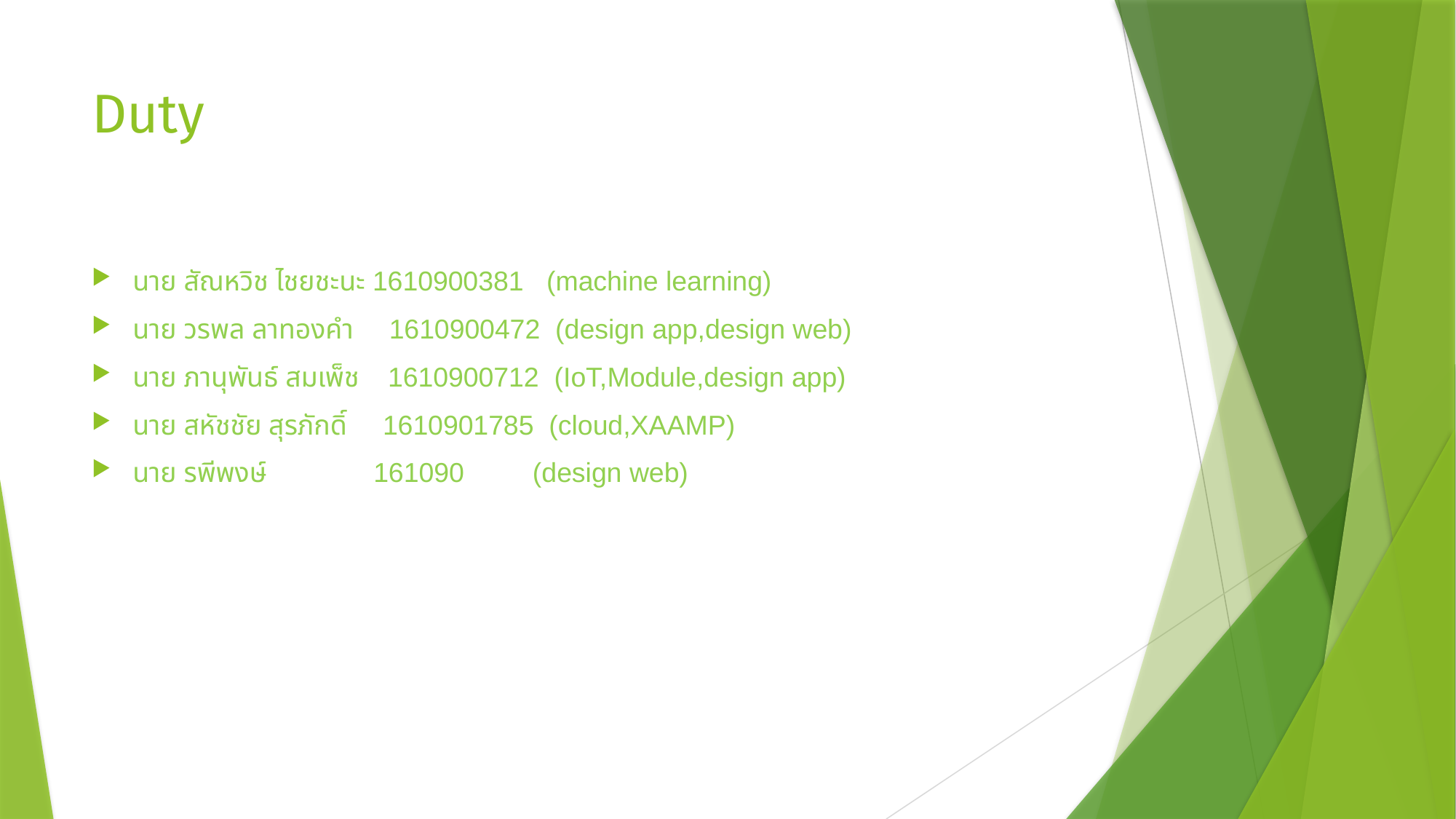

# Duty
นาย สัณหวิช ไชยชะนะ 1610900381   (machine learning)
นาย วรพล ลาทองคำ     1610900472  (design app,design web)
นาย ภานุพันธ์ สมเพ็ช    1610900712  (IoT,Module,design app)
นาย สหัชชัย สุรภักดิ์     1610901785  (cloud,XAAMP)
นาย รพีพงษ์               161090         (design web)